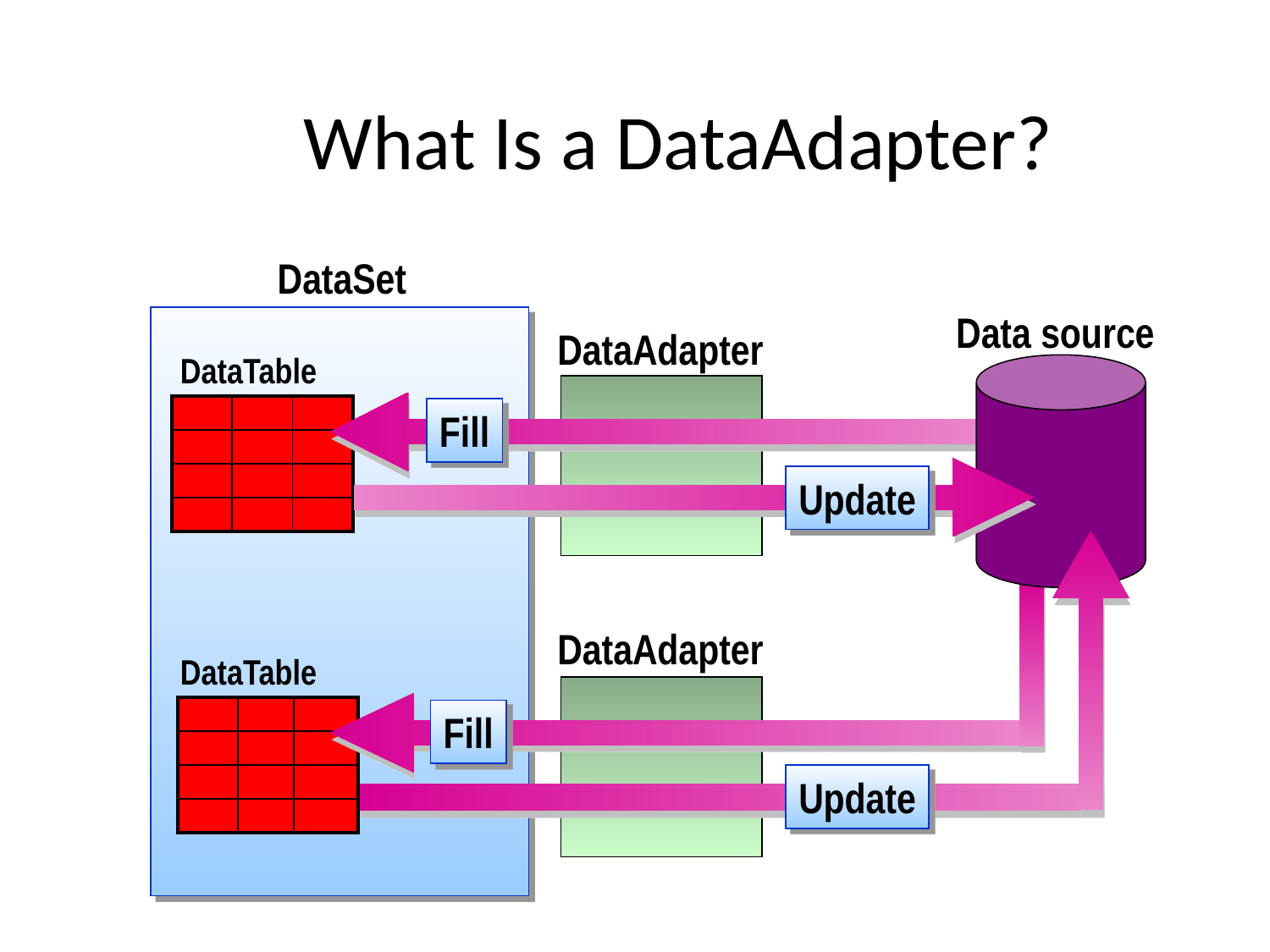

# What Is a DataAdapter?
DataSet
Data source

DataAdapter
DataTable

|  |  |  |
| --- | --- | --- |
|  |  |  |
|  |  |  |
|  |  |  |
Fill

Update

DataAdapter

DataTable

|  |  |  |
| --- | --- | --- |
|  |  |  |
|  |  |  |
|  |  |  |
Fill

Update